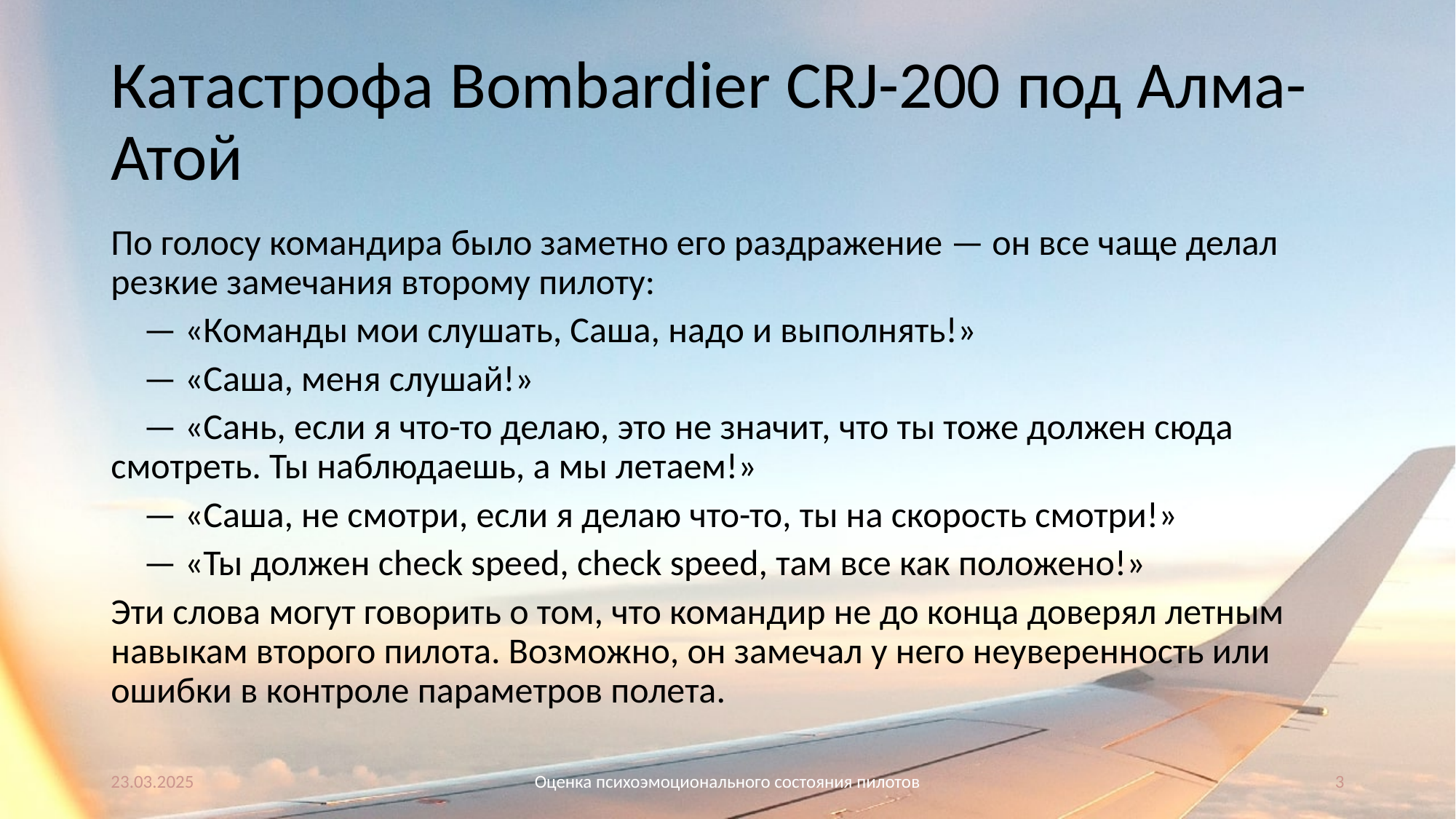

# Катастрофа Bombardier CRJ-200 под Алма-Атой
По голосу командира было заметно его раздражение — он все чаще делал резкие замечания второму пилоту:
    — «Команды мои слушать, Саша, надо и выполнять!»
    — «Саша, меня слушай!»
    — «Сань, если я что-то делаю, это не значит, что ты тоже должен сюда смотреть. Ты наблюдаешь, а мы летаем!»
    — «Саша, не смотри, если я делаю что-то, ты на скорость смотри!»
    — «Ты должен check speed, check speed, там все как положено!»
Эти слова могут говорить о том, что командир не до конца доверял летным навыкам второго пилота. Возможно, он замечал у него неуверенность или ошибки в контроле параметров полета.
23.03.2025
Оценка психоэмоционального состояния пилотов
3